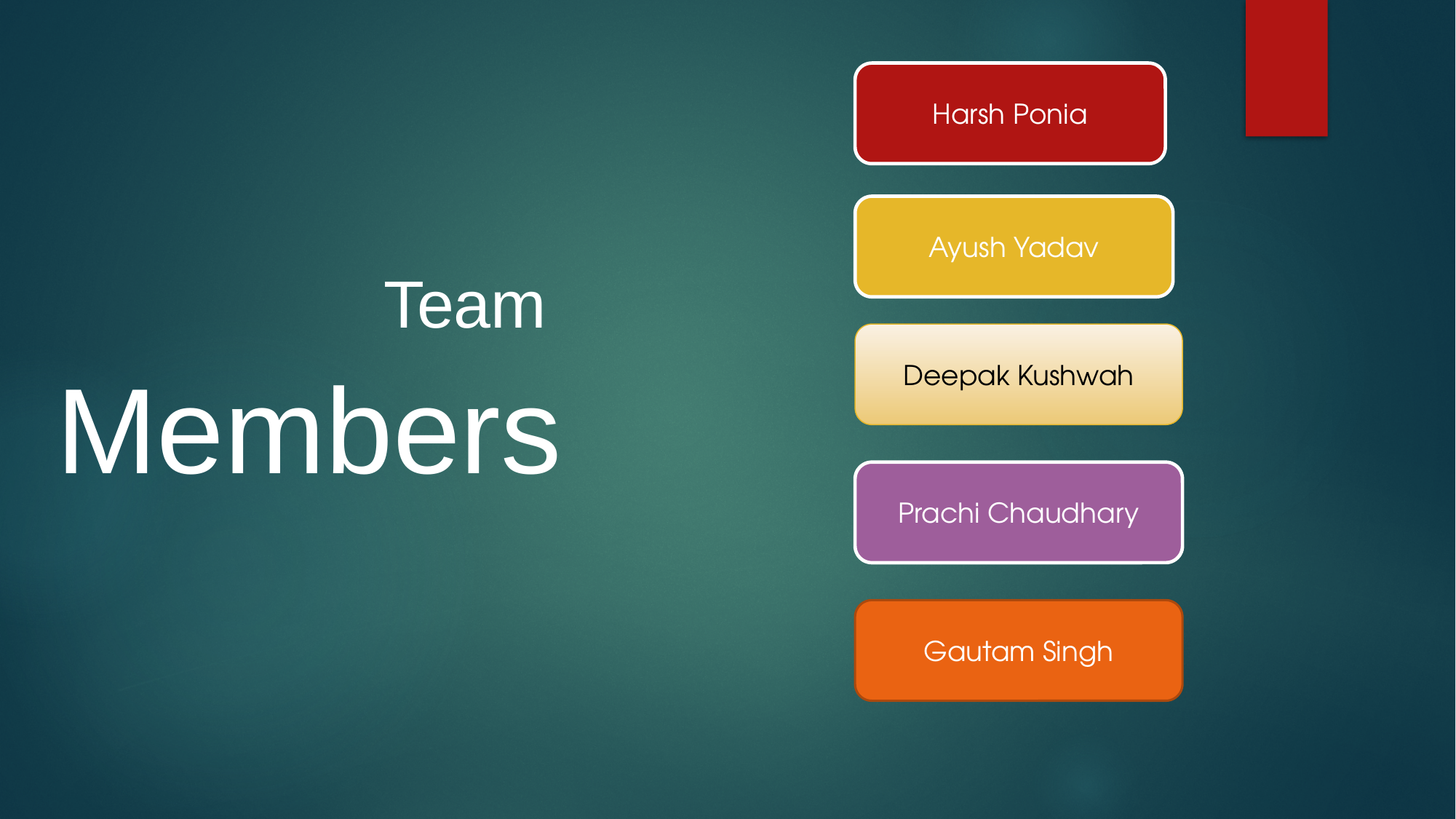

Harsh Ponia
Ayush Yadav
			Team Members
Deepak Kushwah
Prachi Chaudhary
Gautam Singh